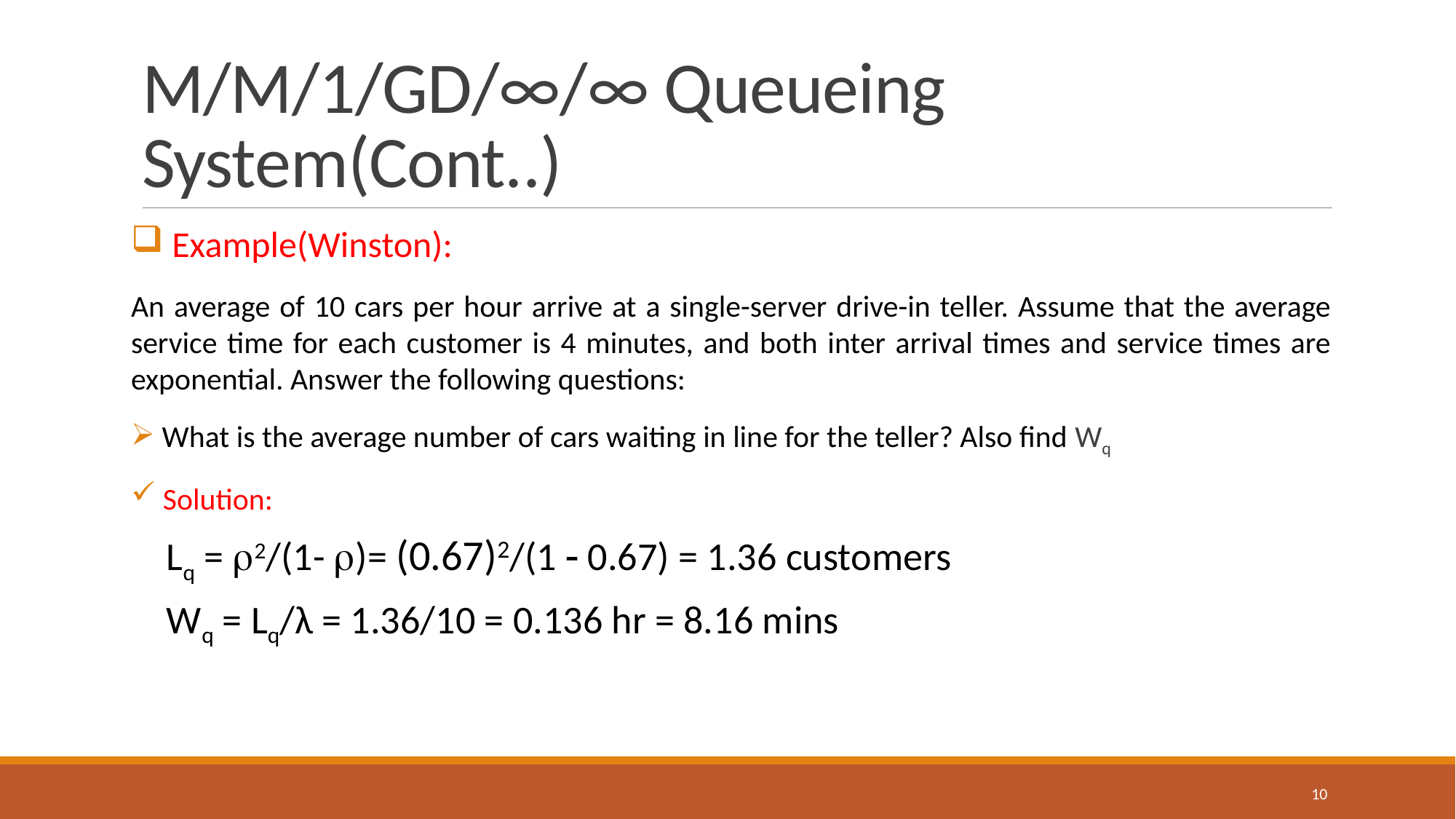

# M/M/1/GD/∞/∞ Queueing System(Cont..)
 Example(Winston):
An average of 10 cars per hour arrive at a single-server drive-in teller. Assume that the average service time for each customer is 4 minutes, and both inter arrival times and service times are exponential. Answer the following questions:
 What is the average number of cars waiting in line for the teller? Also find Wq
 Solution:
    Lq = ρ2/(1- ρ)= (0.67)2/(1 − 0.67) = 1.36 customers
    Wq = Lq/λ = 1.36/10 = 0.136 hr = 8.16 mins

10